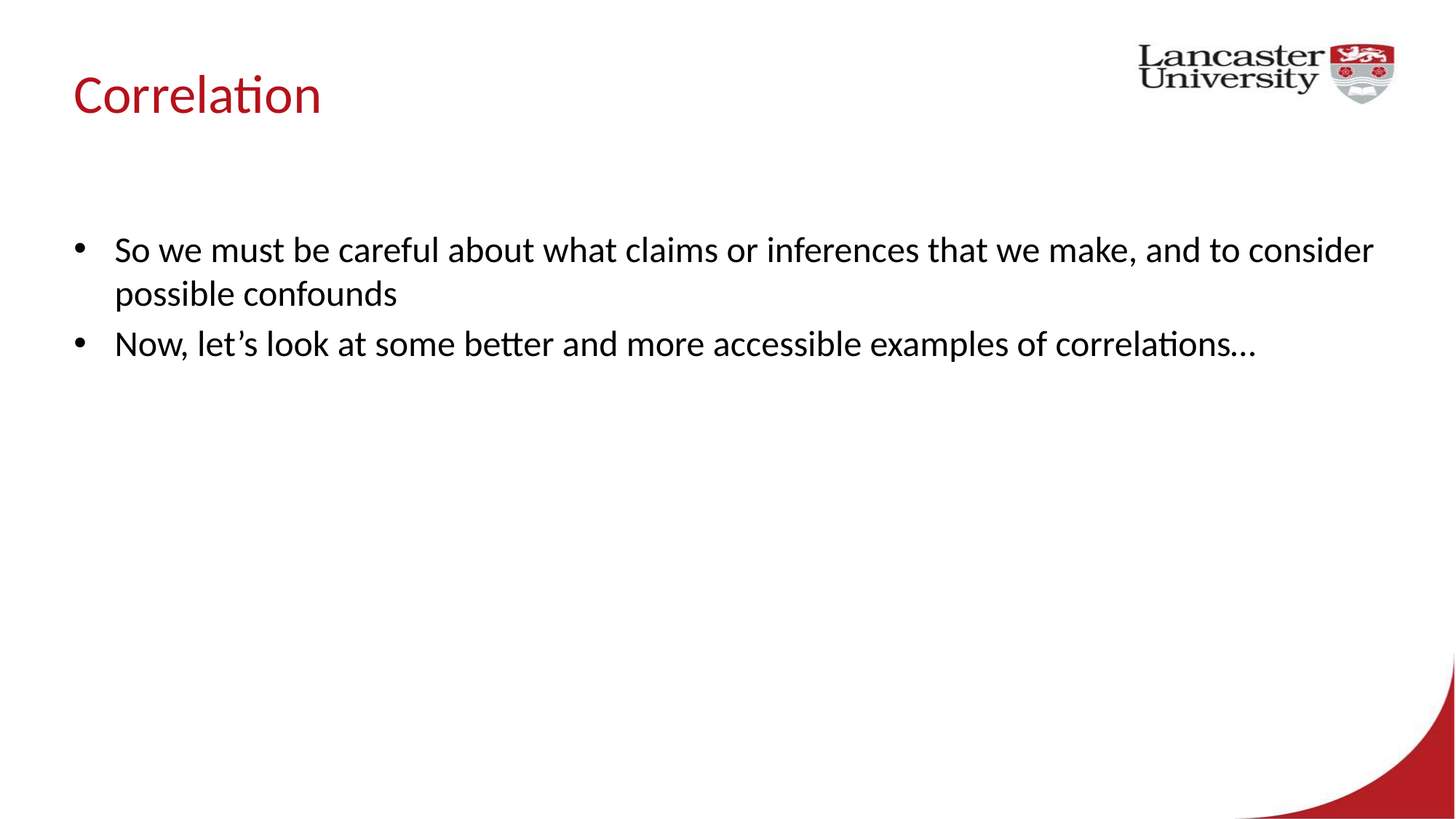

# Correlation
So we must be careful about what claims or inferences that we make, and to consider possible confounds
Now, let’s look at some better and more accessible examples of correlations…